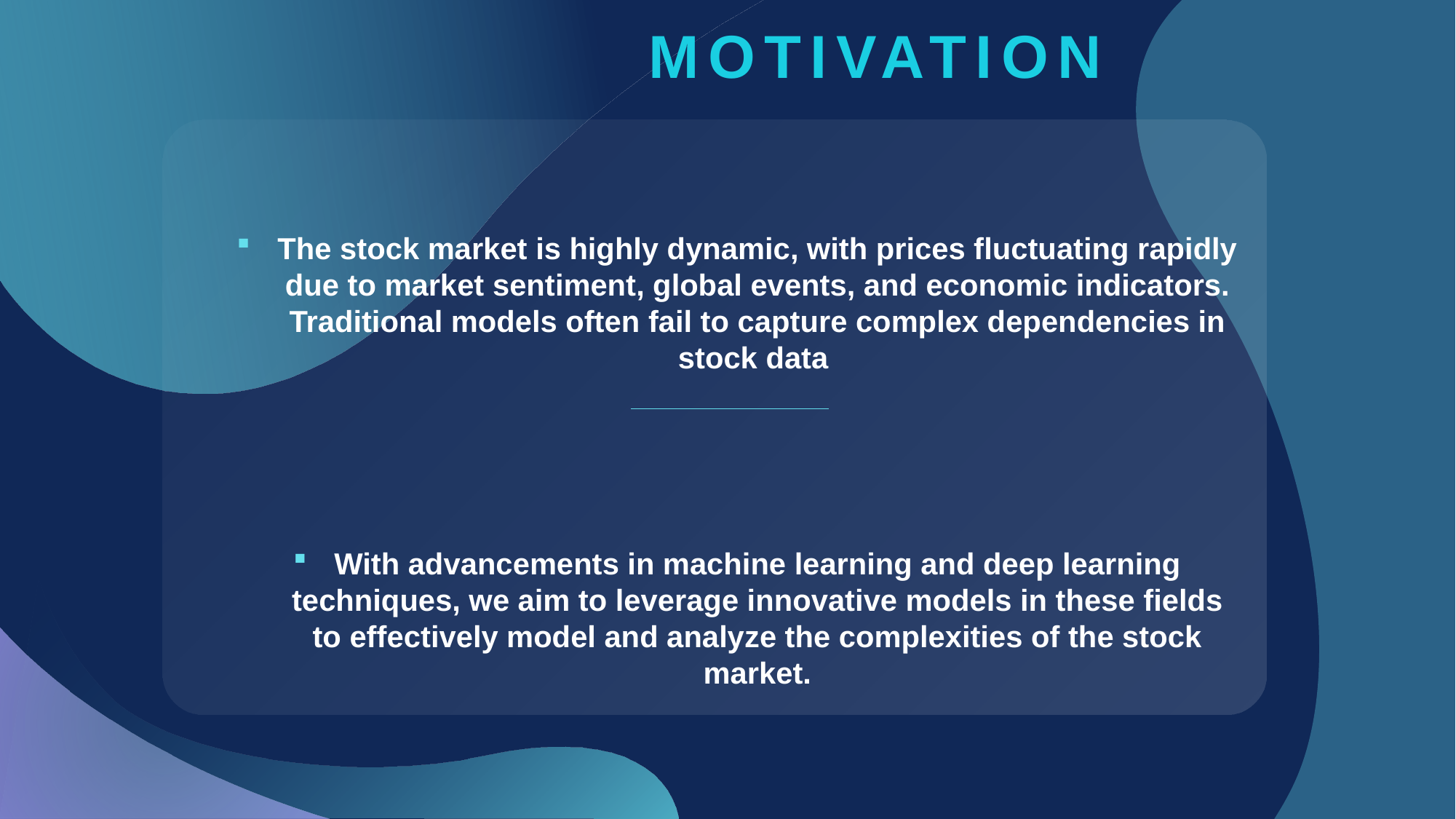

# Motivation
The stock market is highly dynamic, with prices fluctuating rapidly due to market sentiment, global events, and economic indicators. Traditional models often fail to capture complex dependencies in stock data

With advancements in machine learning and deep learning techniques, we aim to leverage innovative models in these fields to effectively model and analyze the complexities of the stock market.